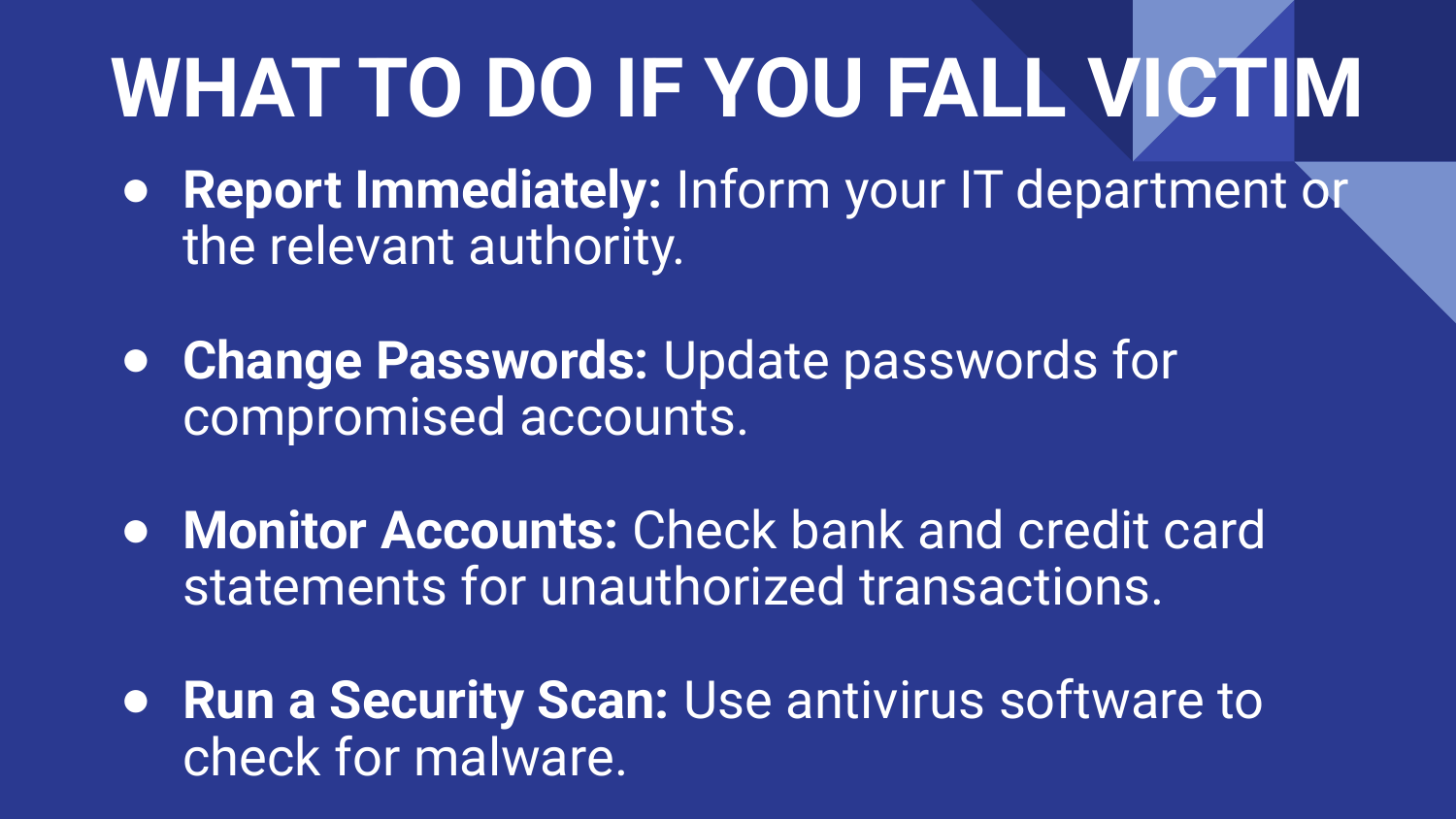

# WHAT TO DO IF YOU FALL VICTIM
Report Immediately: Inform your IT department or the relevant authority.

Change Passwords: Update passwords for compromised accounts.

Monitor Accounts: Check bank and credit card statements for unauthorized transactions.

Run a Security Scan: Use antivirus software to check for malware.